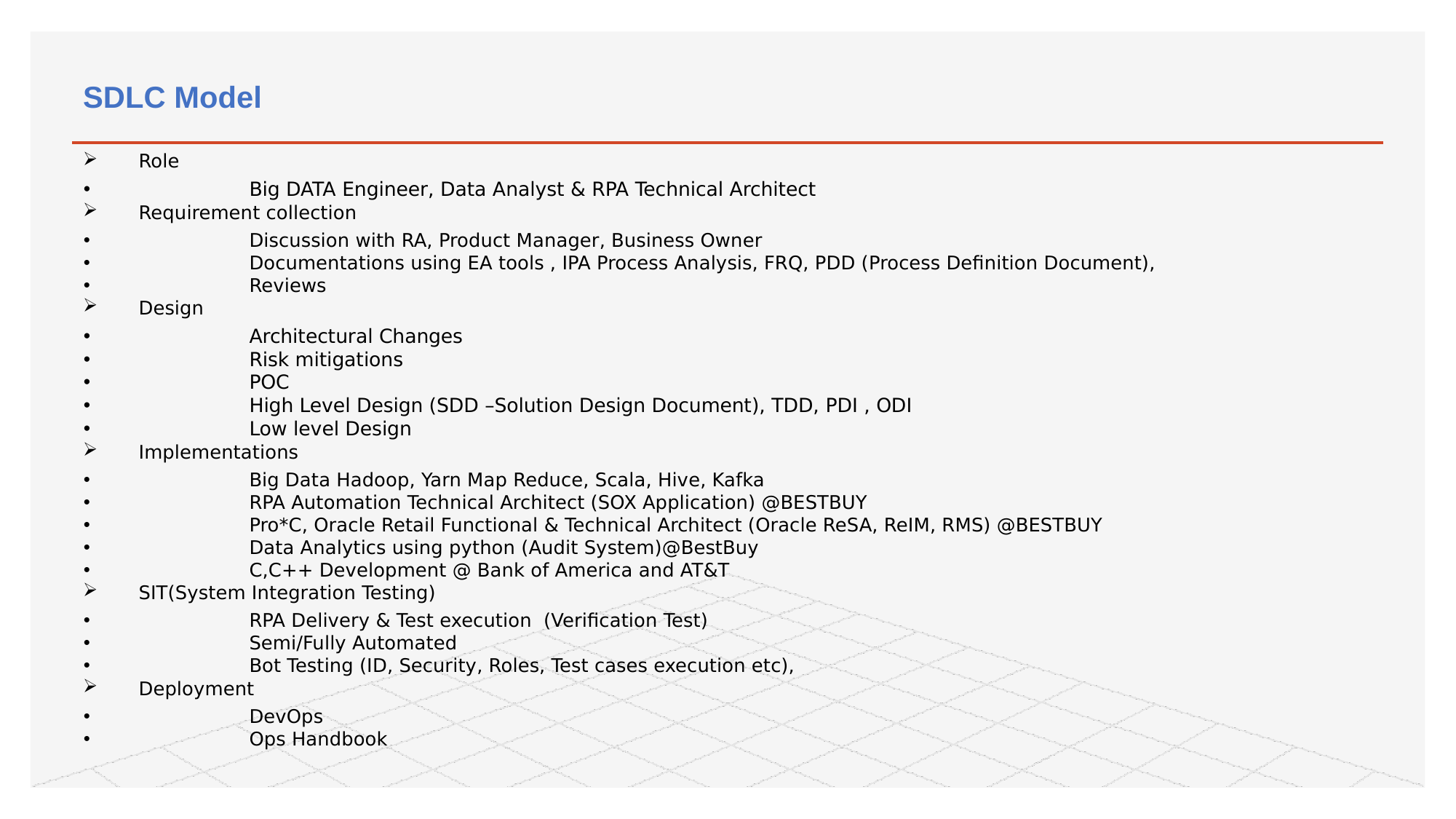

# SDLC Model
Role
Big DATA Engineer, Data Analyst & RPA Technical Architect
Requirement collection
Discussion with RA, Product Manager, Business Owner
Documentations using EA tools , IPA Process Analysis, FRQ, PDD (Process Definition Document),
Reviews
Design
Architectural Changes
Risk mitigations
POC
High Level Design (SDD –Solution Design Document), TDD, PDI , ODI
Low level Design
Implementations
Big Data Hadoop, Yarn Map Reduce, Scala, Hive, Kafka
RPA Automation Technical Architect (SOX Application) @BESTBUY
Pro*C, Oracle Retail Functional & Technical Architect (Oracle ReSA, ReIM, RMS) @BESTBUY
Data Analytics using python (Audit System)@BestBuy
C,C++ Development @ Bank of America and AT&T
SIT(System Integration Testing)
RPA Delivery & Test execution  (Verification Test)
Semi/Fully Automated
Bot Testing (ID, Security, Roles, Test cases execution etc),
Deployment
DevOps
Ops Handbook